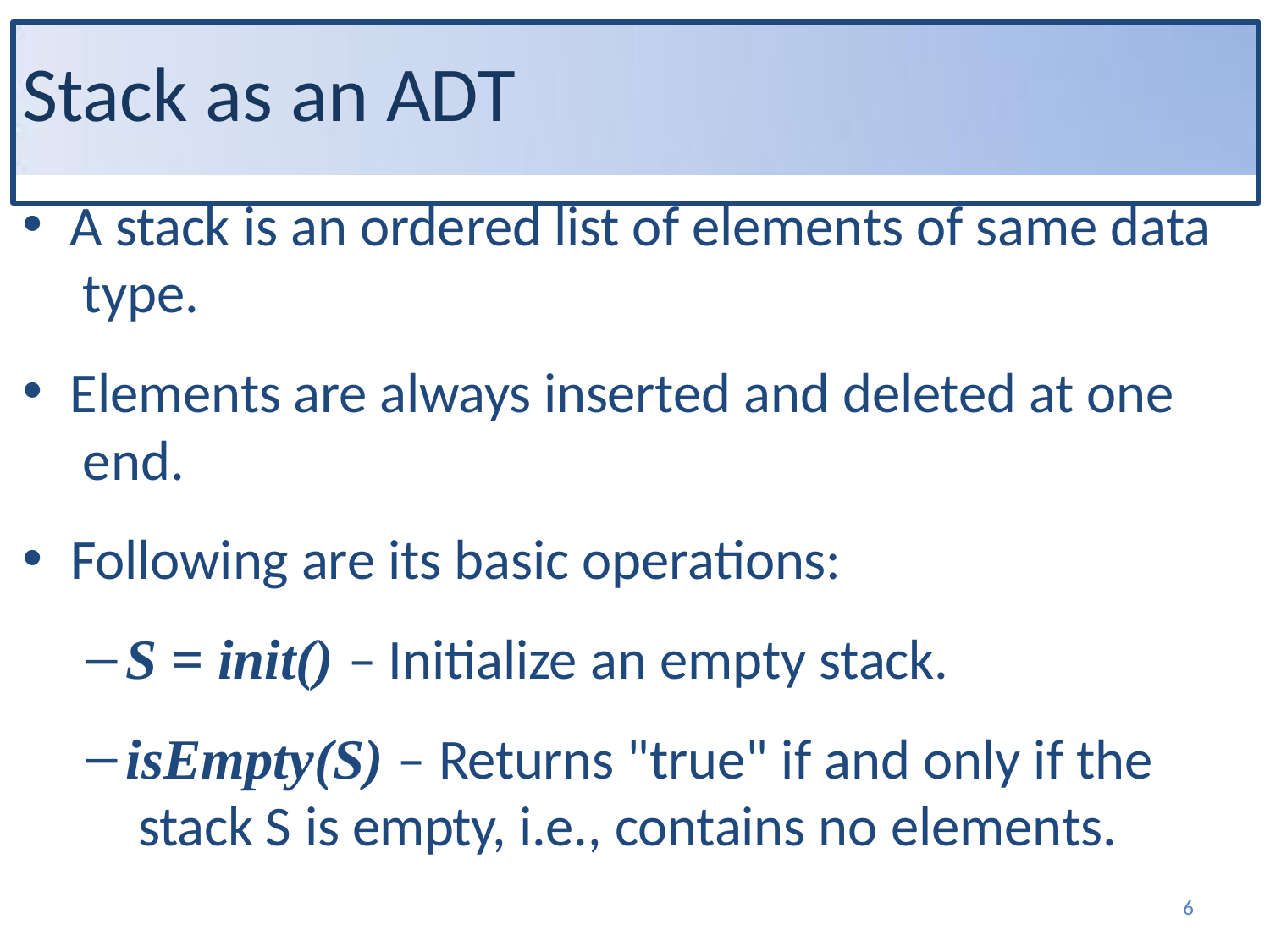

# Stack as an ADT
A stack is an ordered list of elements of same data  type.
Elements are always inserted and deleted at one  end.
Following are its basic operations:
S = init() – Initialize an empty stack.
isEmpty(S) – Returns "true" if and only if the  stack S is empty, i.e., contains no elements.
6